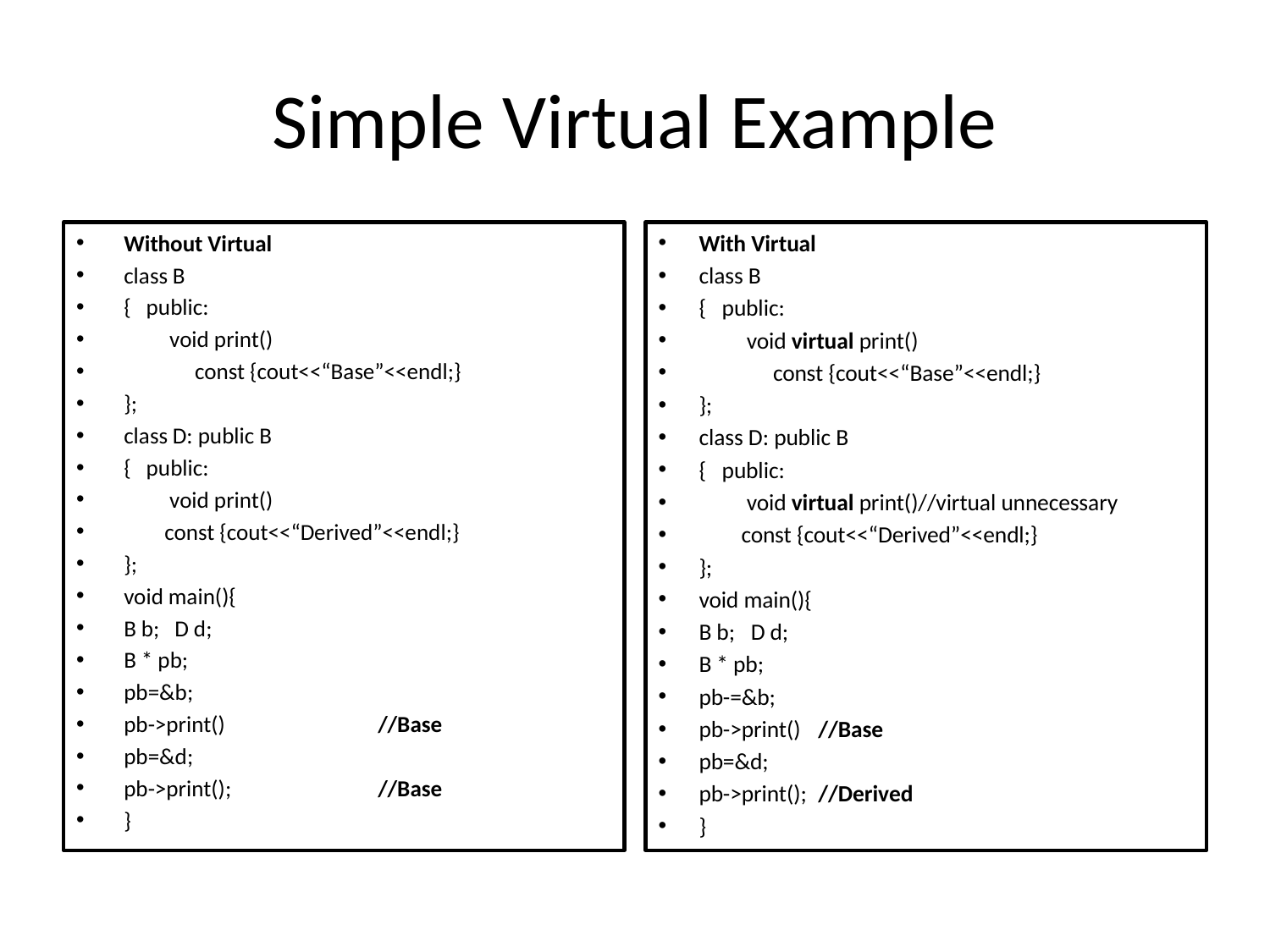

# Simple Virtual Example
Without Virtual
class B
{   public:
         void print()
              const {cout<<“Base”<<endl;}
};
class D: public B
{   public:
         void print()
        const {cout<<“Derived”<<endl;}
};
void main(){
B b;   D d;
B * pb;
pb=&b;
pb->print()		//Base
pb=&d;
pb->print();		//Base
}
With Virtual
class B
{   public:
         void virtual print()
              const {cout<<“Base”<<endl;}
};
class D: public B
{   public:
         void virtual print()//virtual unnecessary
        const {cout<<“Derived”<<endl;}
};
void main(){
B b;   D d;
B * pb;
pb-=&b;
pb->print()		//Base
pb=&d;
pb->print();		//Derived
}